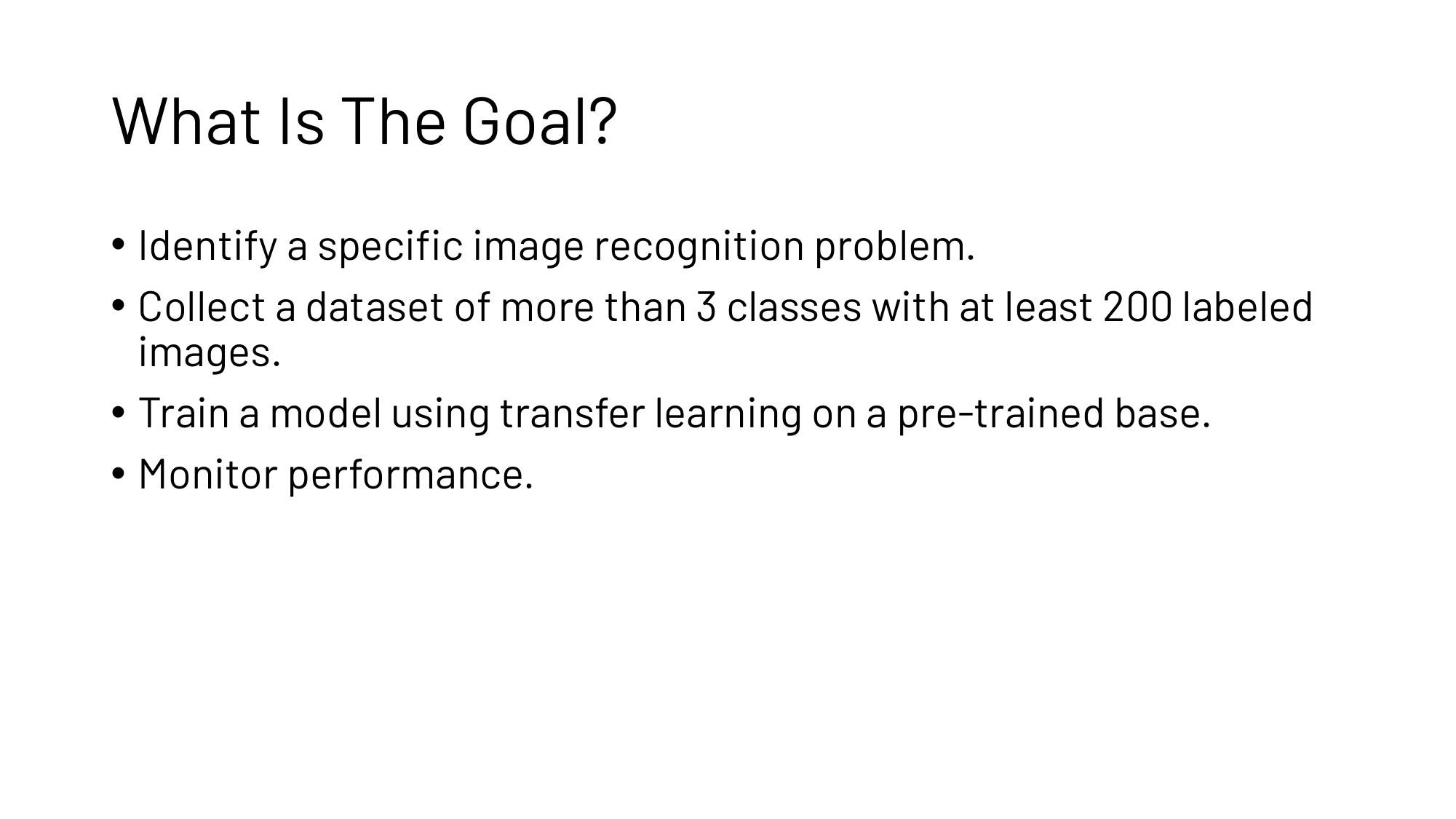

# What Is The Goal?
Identify a specific image recognition problem.
Collect a dataset of more than 3 classes with at least 200 labeled images.
Train a model using transfer learning on a pre-trained base.
Monitor performance.